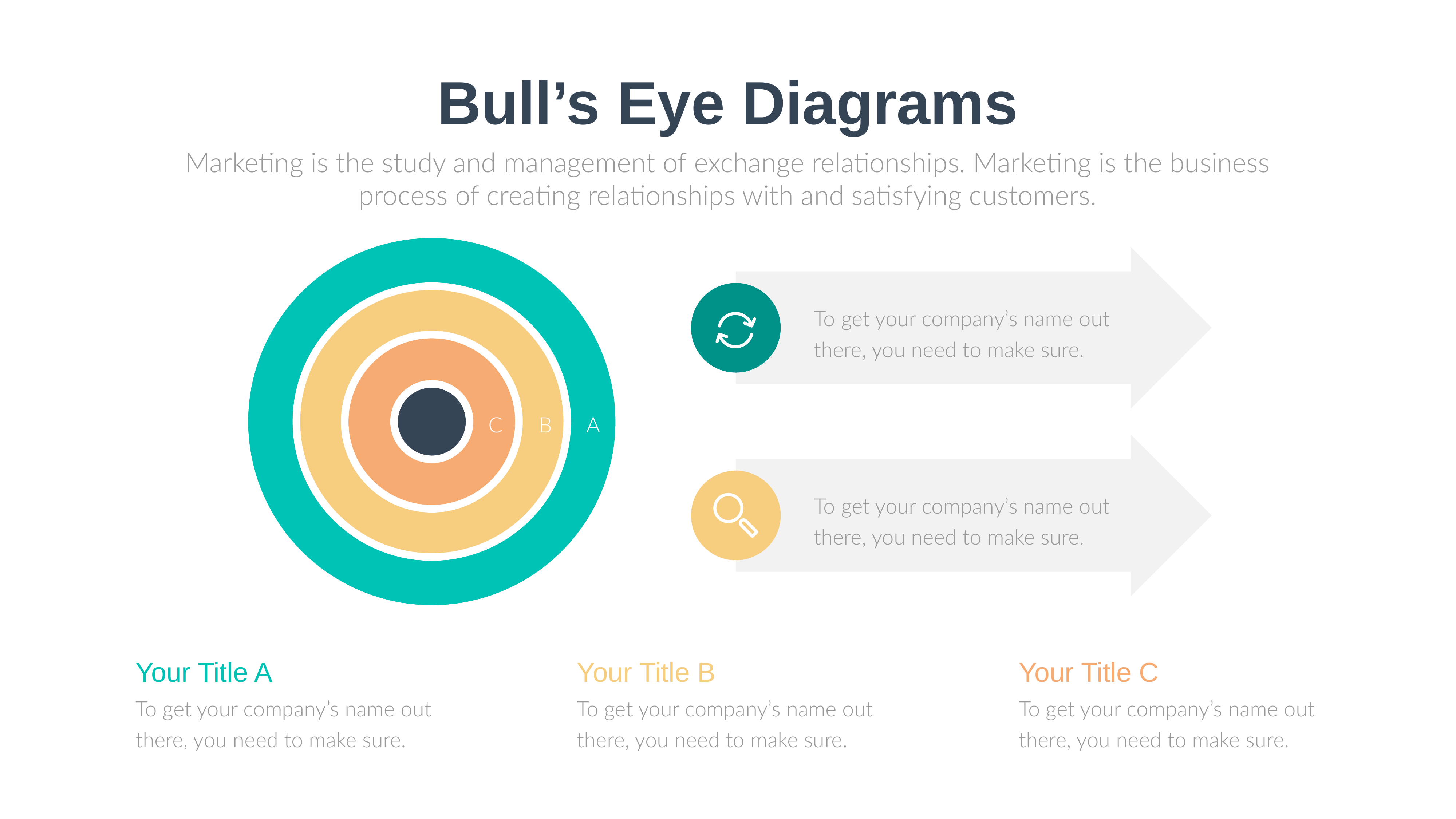

Bull’s Eye Diagrams
Marketing is the study and management of exchange relationships. Marketing is the business process of creating relationships with and satisfying customers.

C
B
A

To get your company’s name out there, you need to make sure.
To get your company’s name out there, you need to make sure.

Your Title A
To get your company’s name out there, you need to make sure.
Your Title B
To get your company’s name out there, you need to make sure.
Your Title C
To get your company’s name out there, you need to make sure.